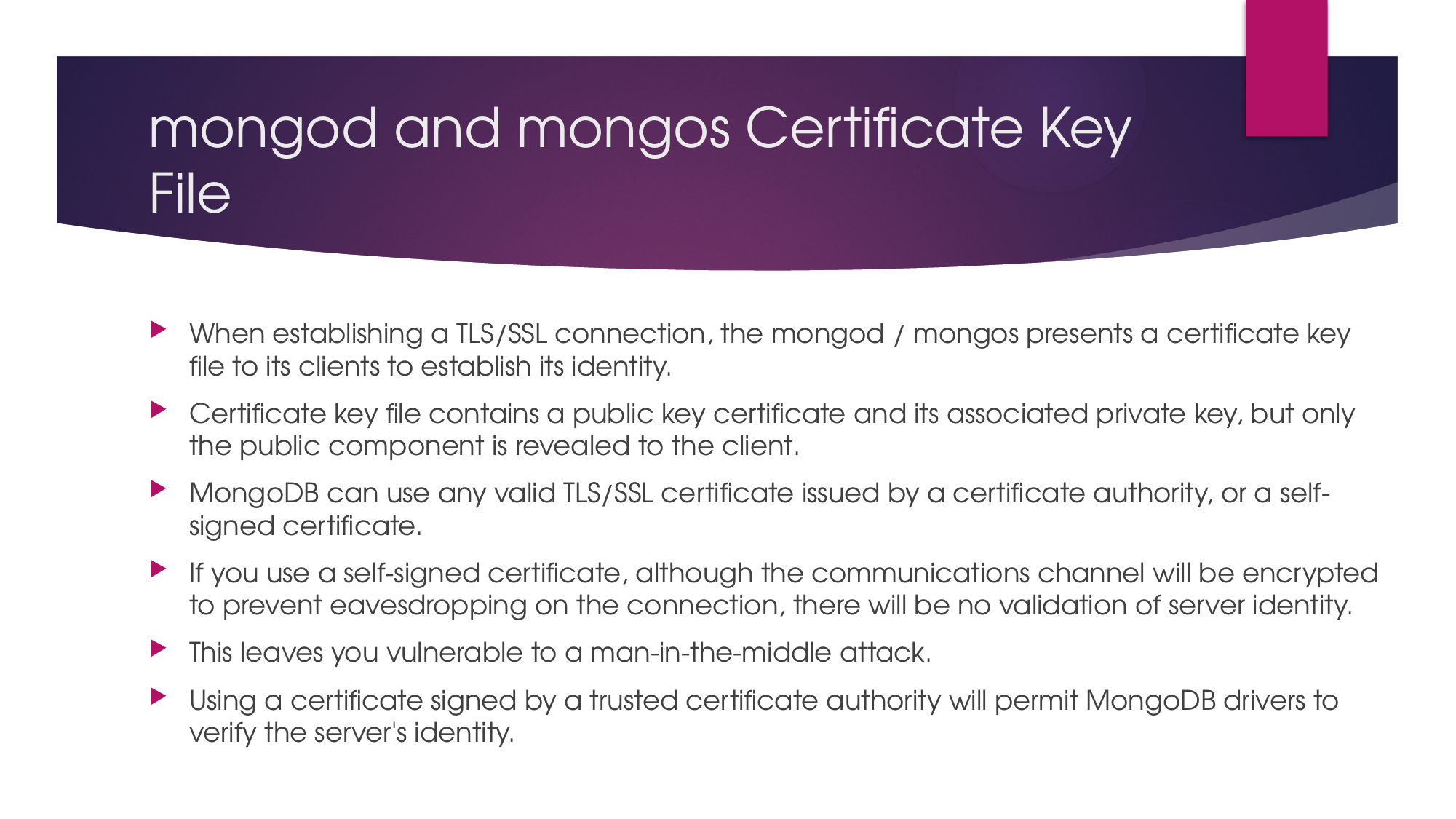

# mongod and mongos Certificate Key File
When establishing a TLS/SSL connection, the mongod / mongos presents a certificate key file to its clients to establish its identity.
Certificate key file contains a public key certificate and its associated private key, but only the public component is revealed to the client.
MongoDB can use any valid TLS/SSL certificate issued by a certificate authority, or a self-signed certificate.
If you use a self-signed certificate, although the communications channel will be encrypted to prevent eavesdropping on the connection, there will be no validation of server identity.
This leaves you vulnerable to a man-in-the-middle attack.
Using a certificate signed by a trusted certificate authority will permit MongoDB drivers to verify the server's identity.